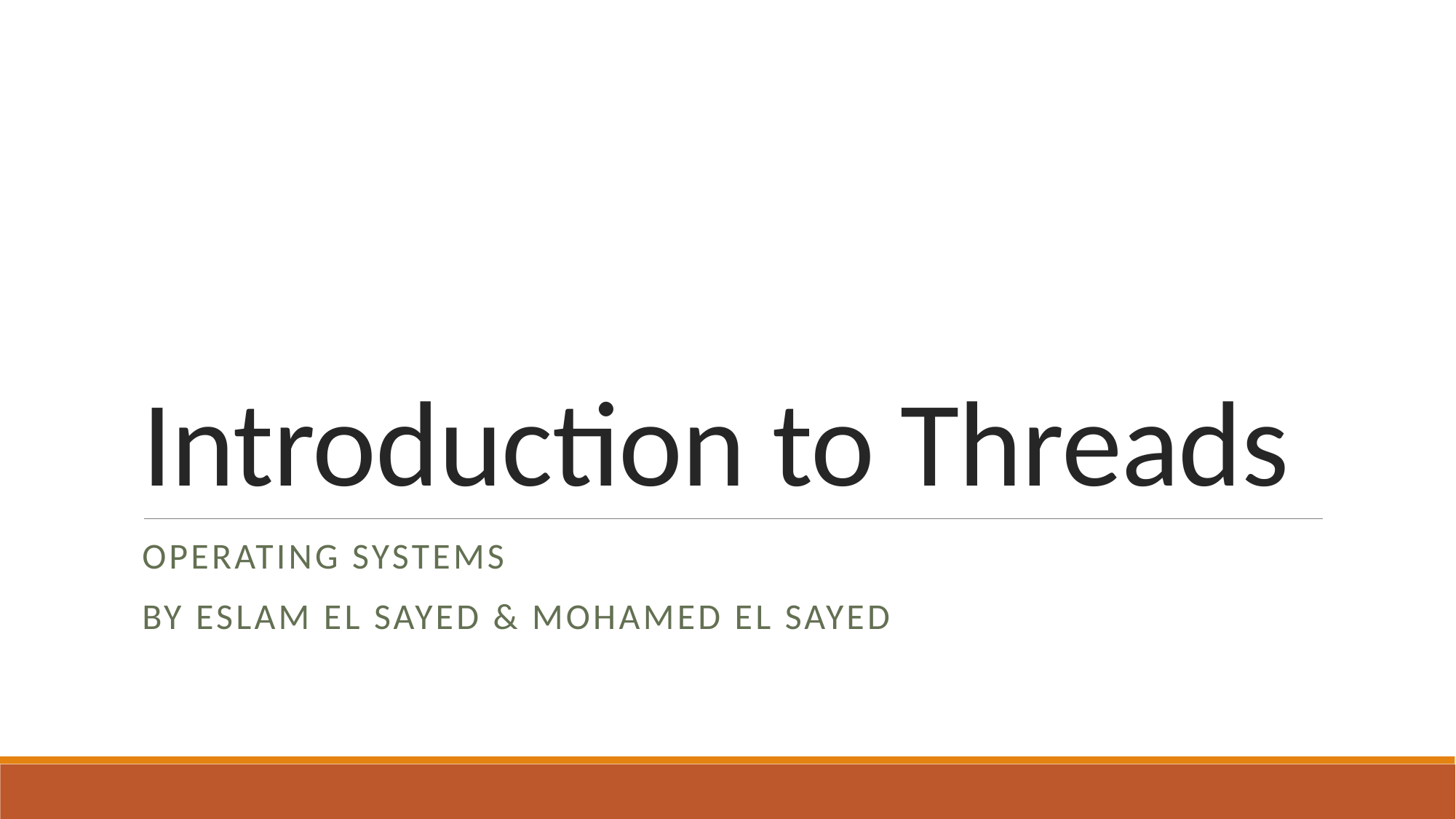

# Introduction to Threads
Operating systems
By Eslam El Sayed & Mohamed El Sayed